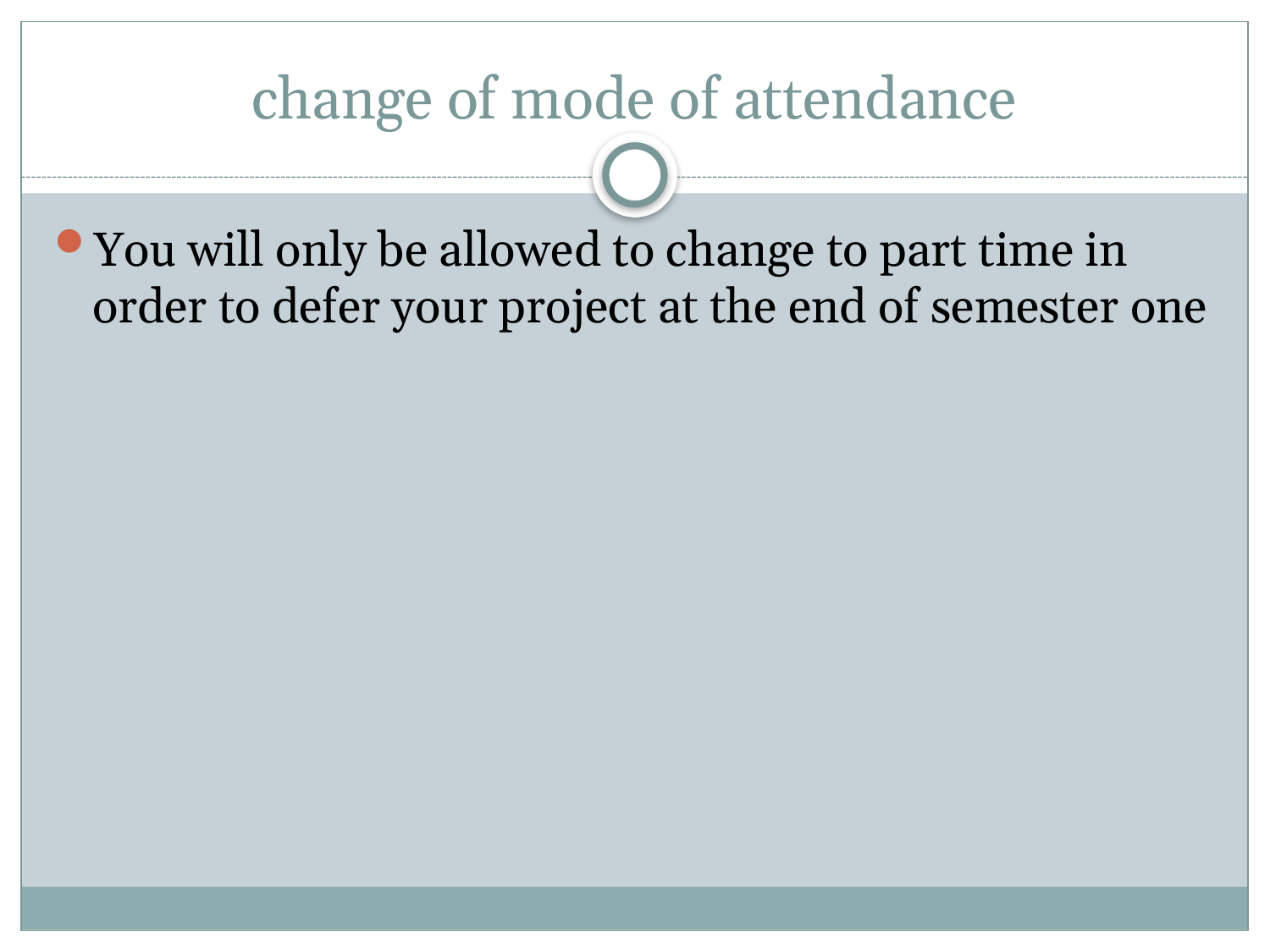

# change of mode of attendance
You will only be allowed to change to part time in order to defer your project at the end of semester one